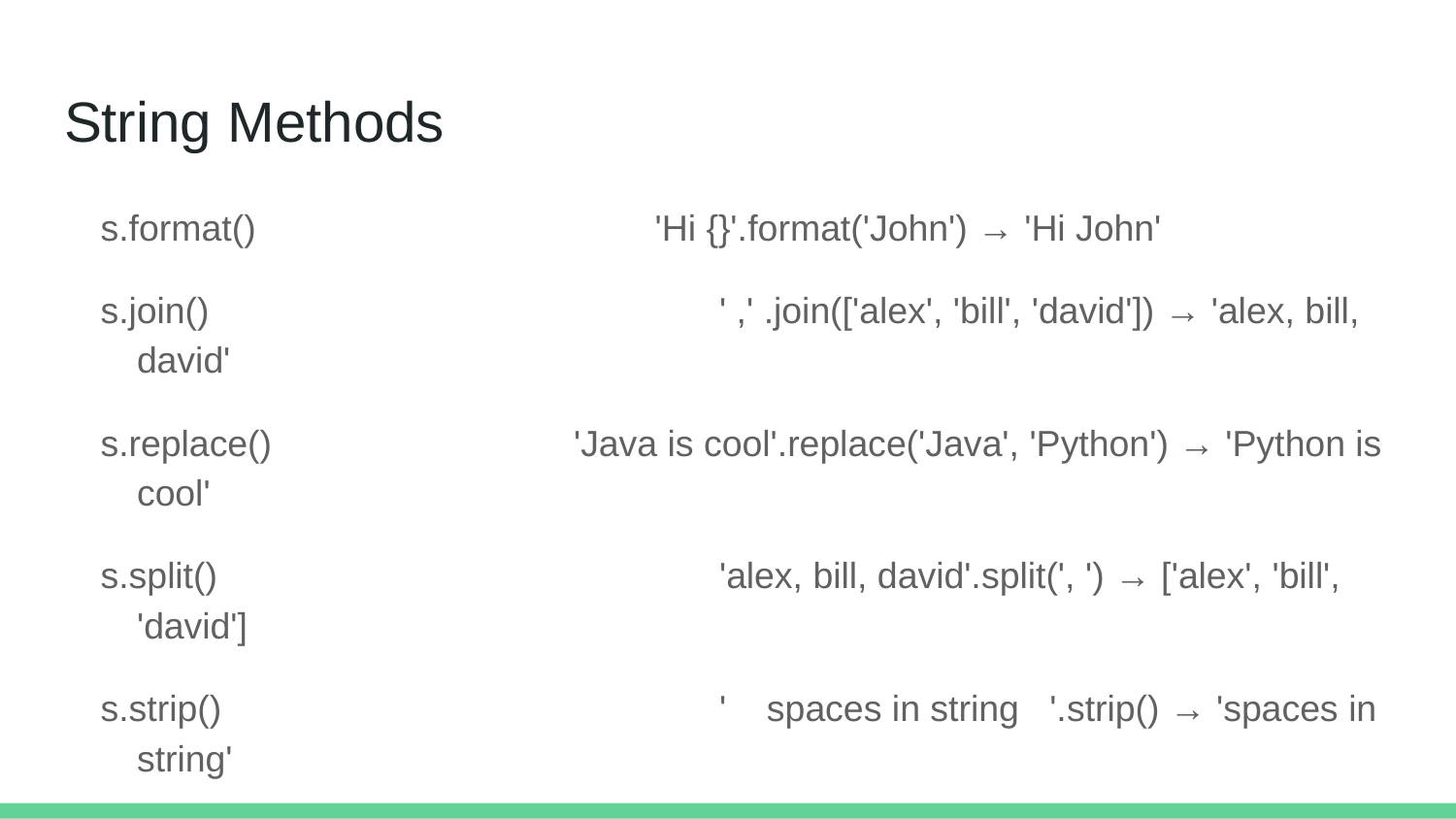

# String Methods
s.format()			        'Hi {}'.format('John') → 'Hi John'
s.join()				' ,' .join(['alex', 'bill', 'david']) → 'alex, bill, david'
s.replace()			'Java is cool'.replace('Java', 'Python') → 'Python is cool'
s.split()				'alex, bill, david'.split(', ') → ['alex', 'bill', 'david']
s.strip()				'    spaces in string   '.strip() → 'spaces in string'
s.upper()				'Bruce Wayne'.upper() → 'BRUCE WAYNE'
s.lower()				'Bruce Wayne'.lower() → 'bruce wayne'
s.startswith()			'Bruce Wayne'.startswith('Br') → True
s.endswith()			'Bruce Wayne'.endswith('Br') → False